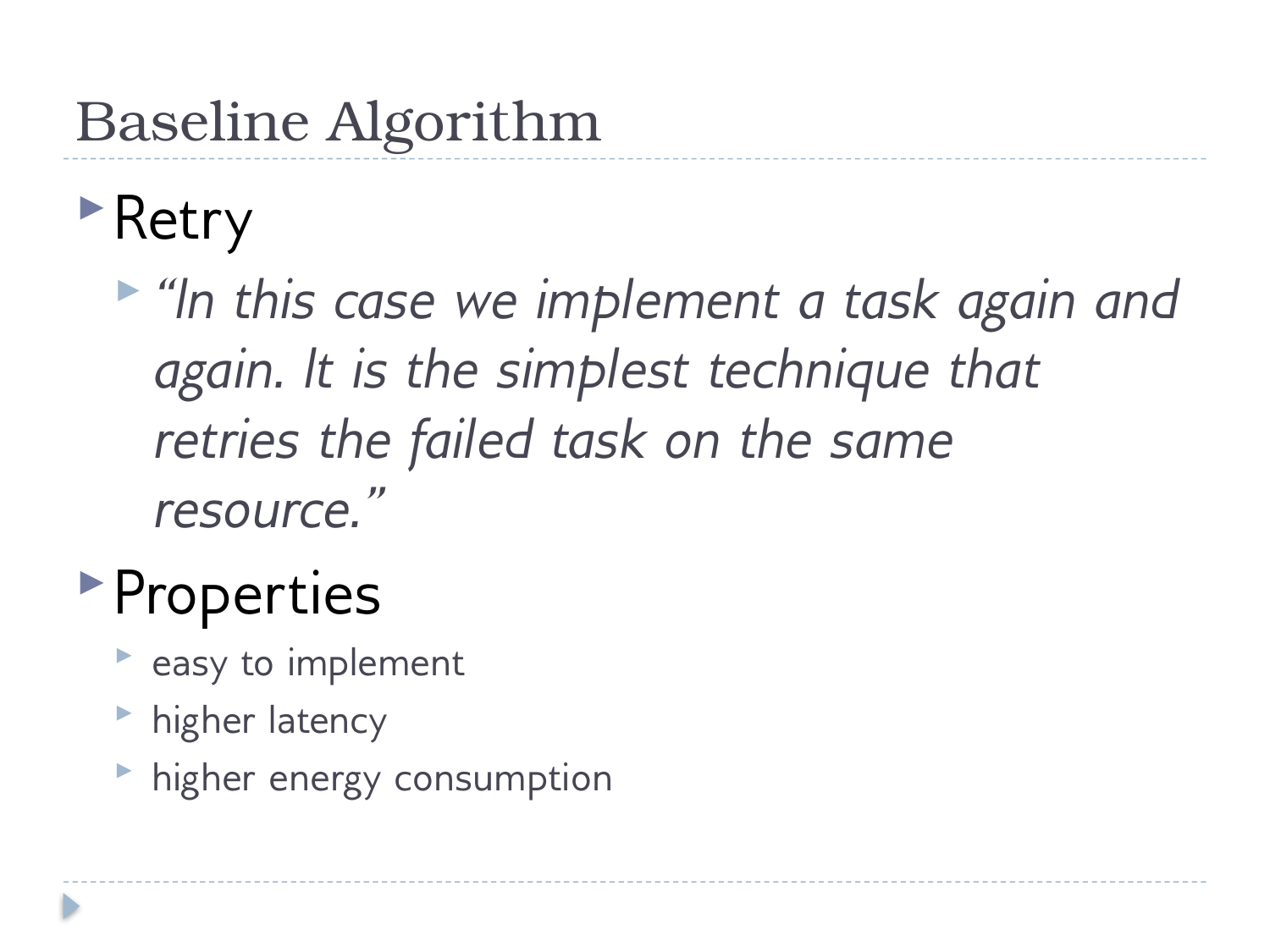

# Baseline Algorithm
Retry
“In this case we implement a task again and again. It is the simplest technique that retries the failed task on the same resource.”
Properties
easy to implement
higher latency
higher energy consumption